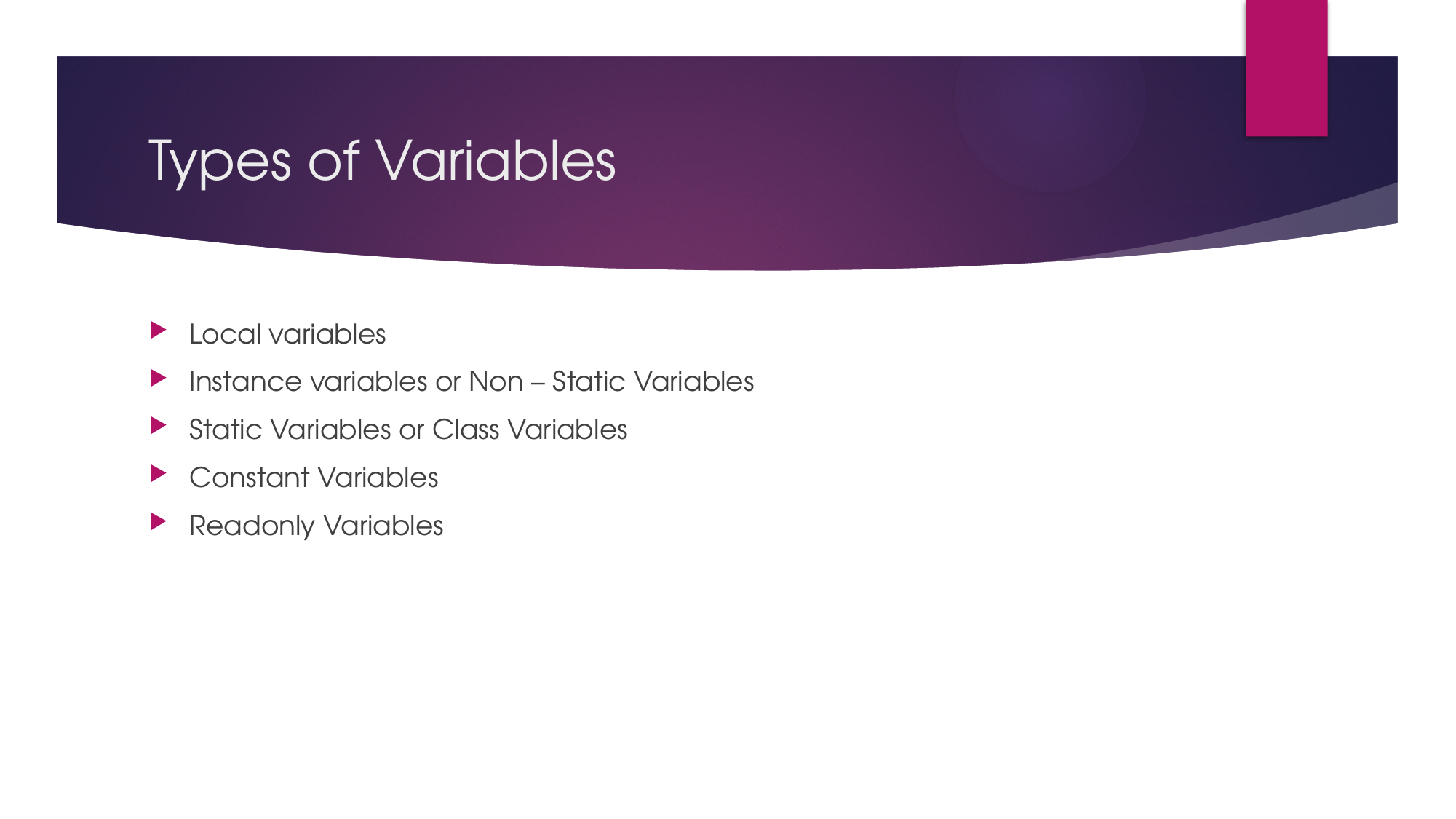

# Types of Variables
Local variables
Instance variables or Non – Static Variables
Static Variables or Class Variables
Constant Variables
Readonly Variables